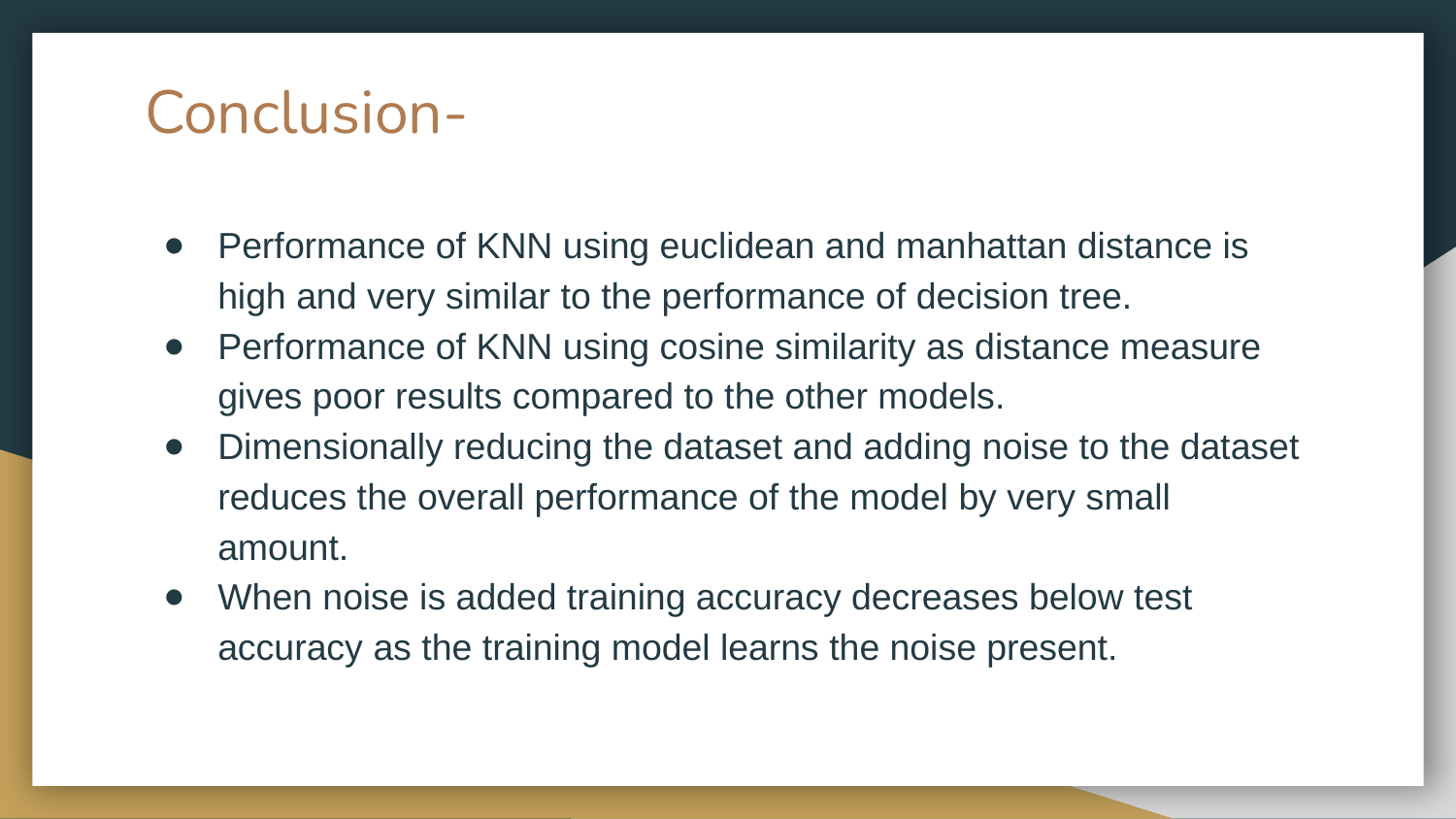

# Conclusion-
Performance of KNN using euclidean and manhattan distance is      high and very similar to the performance of decision tree.
Performance of KNN using cosine similarity as distance measure gives poor results compared to the other models.
Dimensionally reducing the dataset and adding noise to the dataset reduces the overall performance of the model by very small amount.
When noise is added training accuracy decreases below test accuracy as the training model learns the noise present.